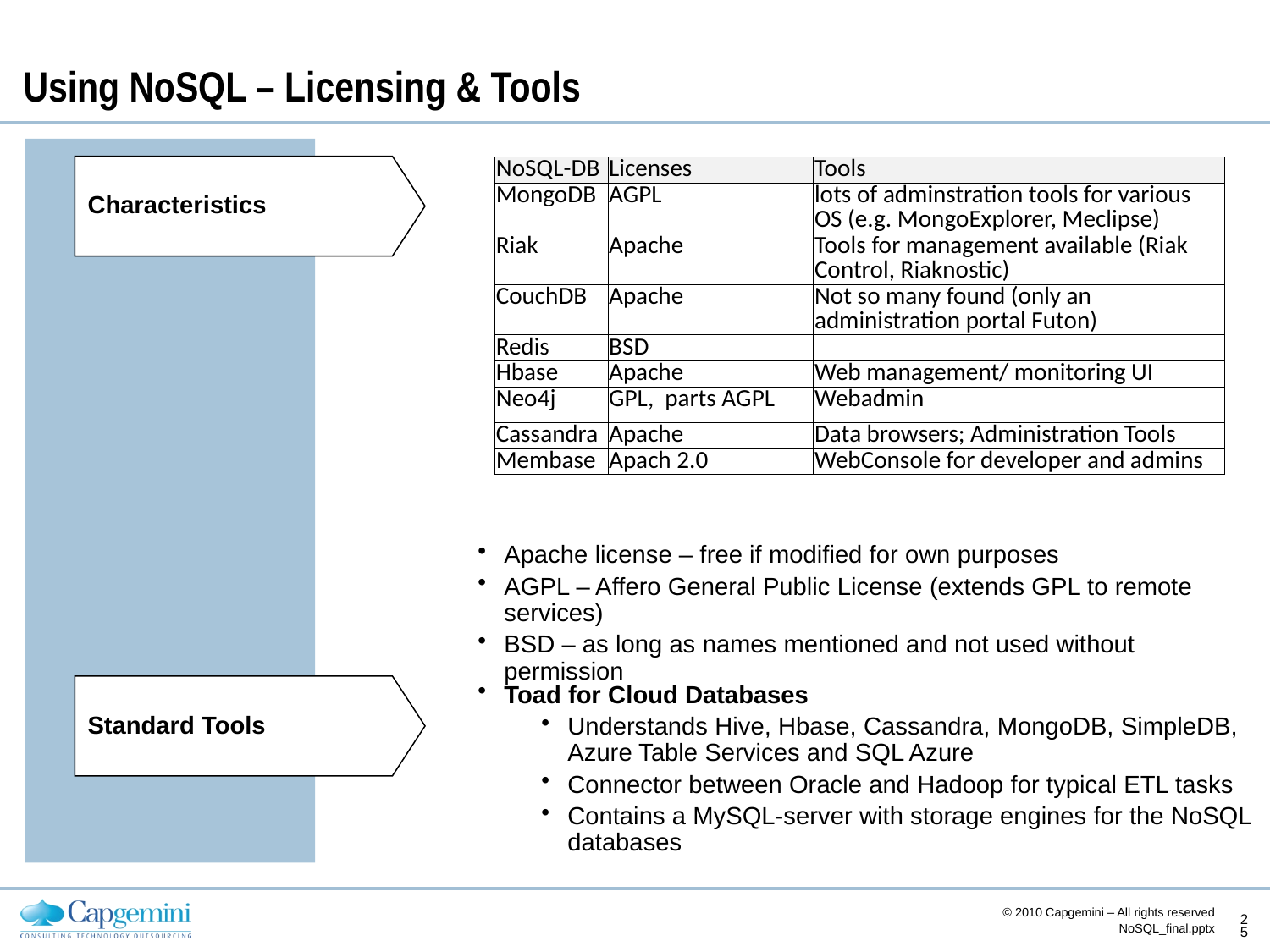

# Using NoSQL – Licensing & Tools

Characteristics
| NoSQL-DB | Licenses | Tools |
| --- | --- | --- |
| MongoDB | AGPL | lots of adminstration tools for various OS (e.g. MongoExplorer, Meclipse) |
| Riak | Apache | Tools for management available (Riak Control, Riaknostic) |
| CouchDB | Apache | Not so many found (only an administration portal Futon) |
| Redis | BSD |  |
| Hbase | Apache | Web management/ monitoring UI |
| Neo4j | GPL, parts AGPL | Webadmin |
| Cassandra | Apache | Data browsers; Administration Tools |
| Membase | Apach 2.0 | WebConsole for developer and admins |
Apache license – free if modified for own purposes
AGPL – Affero General Public License (extends GPL to remote services)
BSD – as long as names mentioned and not used without permission
Toad for Cloud Databases
Understands Hive, Hbase, Cassandra, MongoDB, SimpleDB, Azure Table Services and SQL Azure
Connector between Oracle and Hadoop for typical ETL tasks
Contains a MySQL-server with storage engines for the NoSQL databases

Standard Tools
© 2010 Capgemini – All rights reserved
25
NoSQL_final.pptx